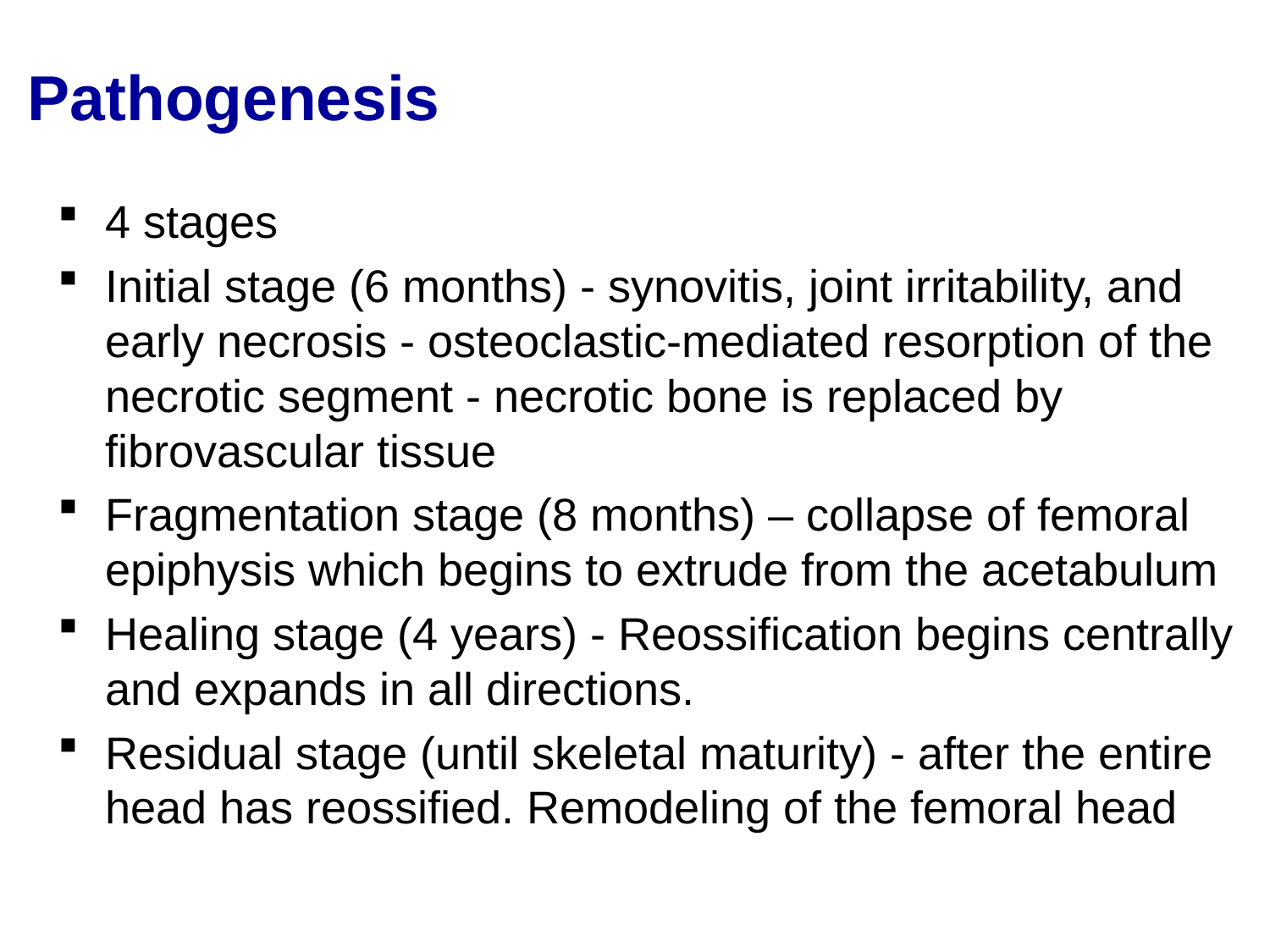

# Pathogenesis
4 stages
Initial stage (6 months) - synovitis, joint irritability, and early necrosis - osteoclastic-mediated resorption of the necrotic segment - necrotic bone is replaced by fibrovascular tissue
Fragmentation stage (8 months) – collapse of femoral epiphysis which begins to extrude from the acetabulum
Healing stage (4 years) - Reossification begins centrally and expands in all directions.
Residual stage (until skeletal maturity) - after the entire head has reossified. Remodeling of the femoral head